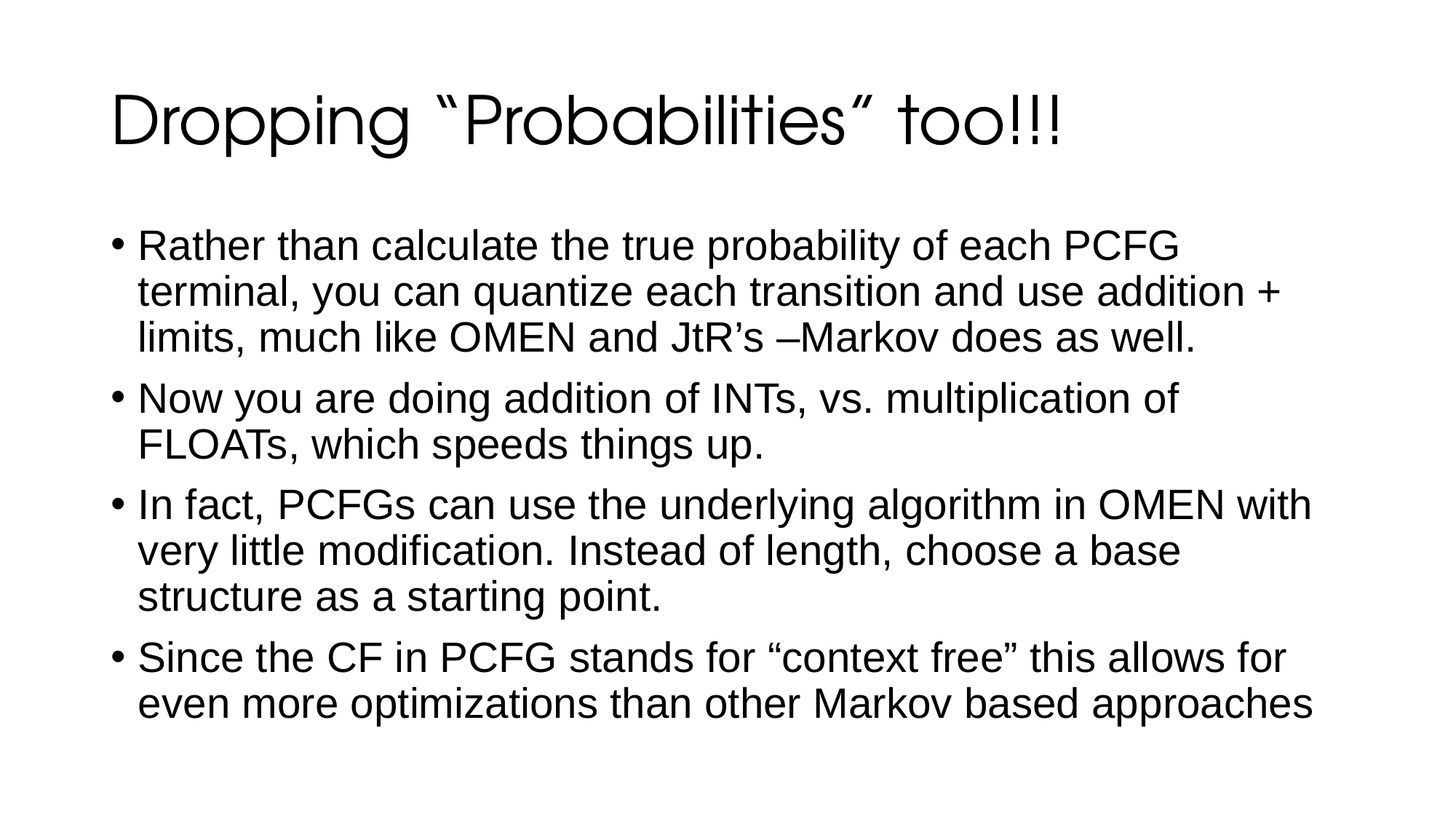

# Dropping “Probabilities” too!!!
Rather than calculate the true probability of each PCFG terminal, you can quantize each transition and use addition + limits, much like OMEN and JtR’s –Markov does as well.
Now you are doing addition of INTs, vs. multiplication of FLOATs, which speeds things up.
In fact, PCFGs can use the underlying algorithm in OMEN with very little modification. Instead of length, choose a base structure as a starting point.
Since the CF in PCFG stands for “context free” this allows for even more optimizations than other Markov based approaches